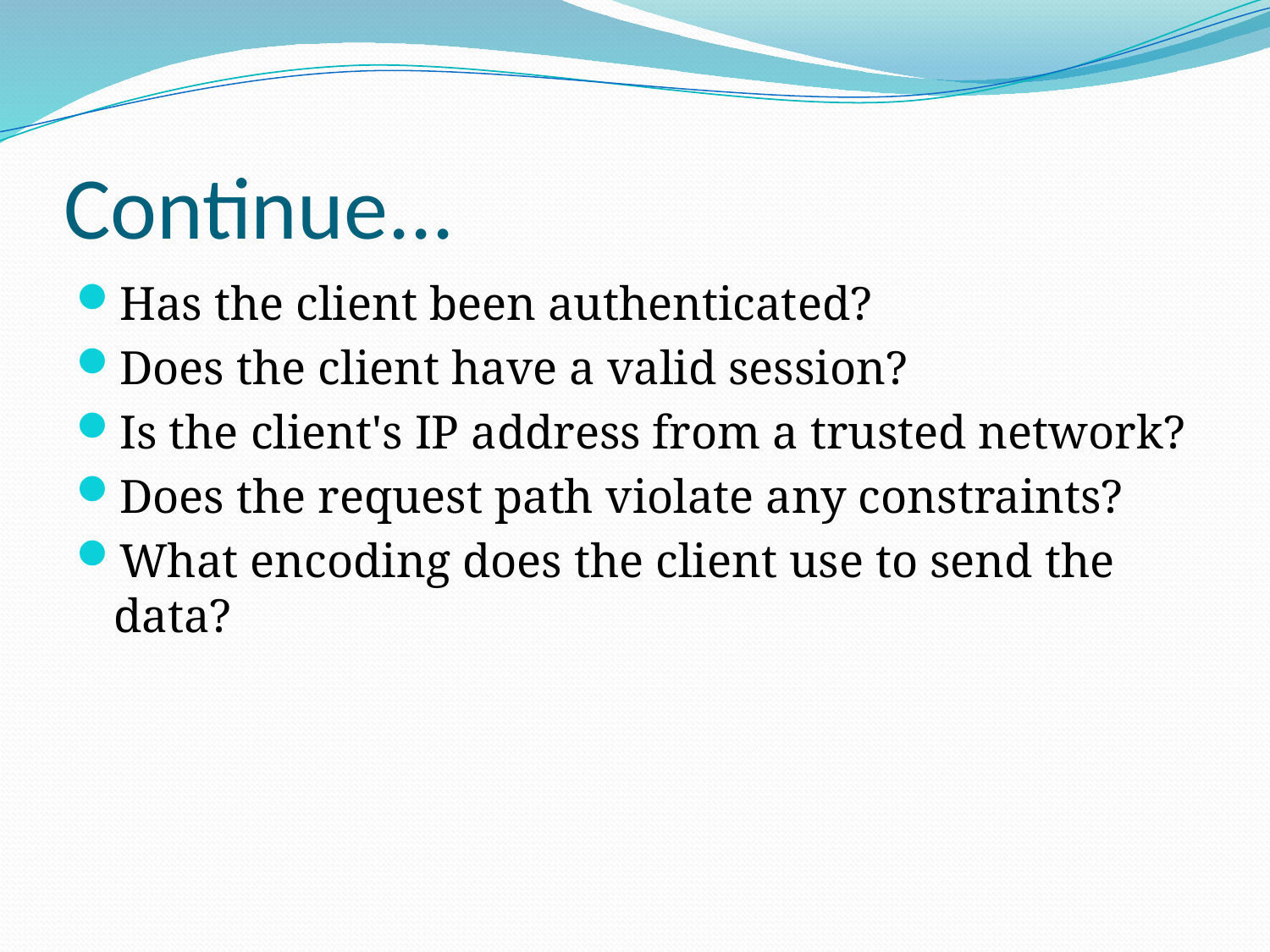

# Continue...
Has the client been authenticated?
Does the client have a valid session?
Is the client's IP address from a trusted network?
Does the request path violate any constraints?
What encoding does the client use to send the data?